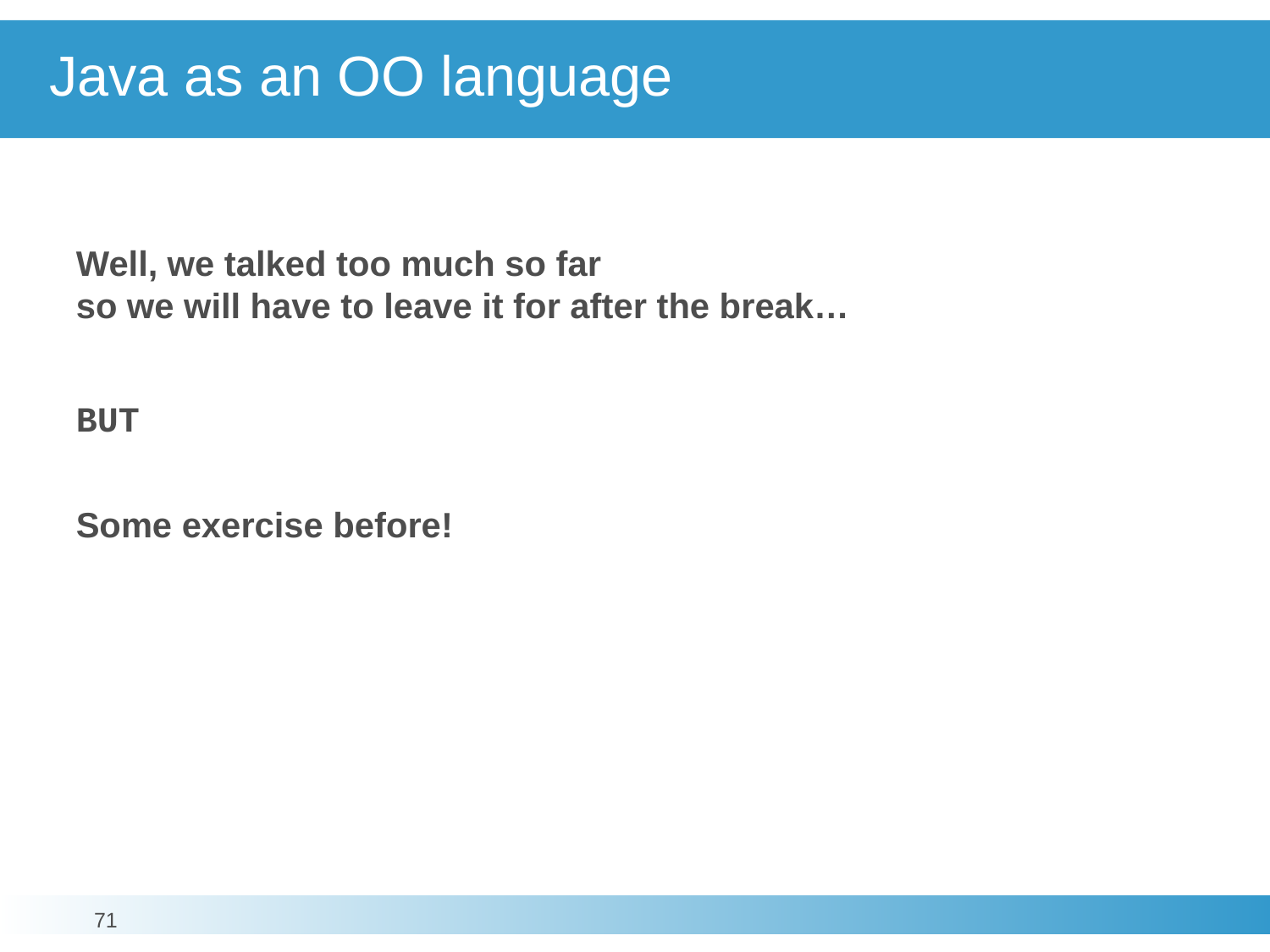

# Java as an OO language

Well, we talked too much so far
so we will have to leave it for after the break…

BUT

Some exercise before!
71